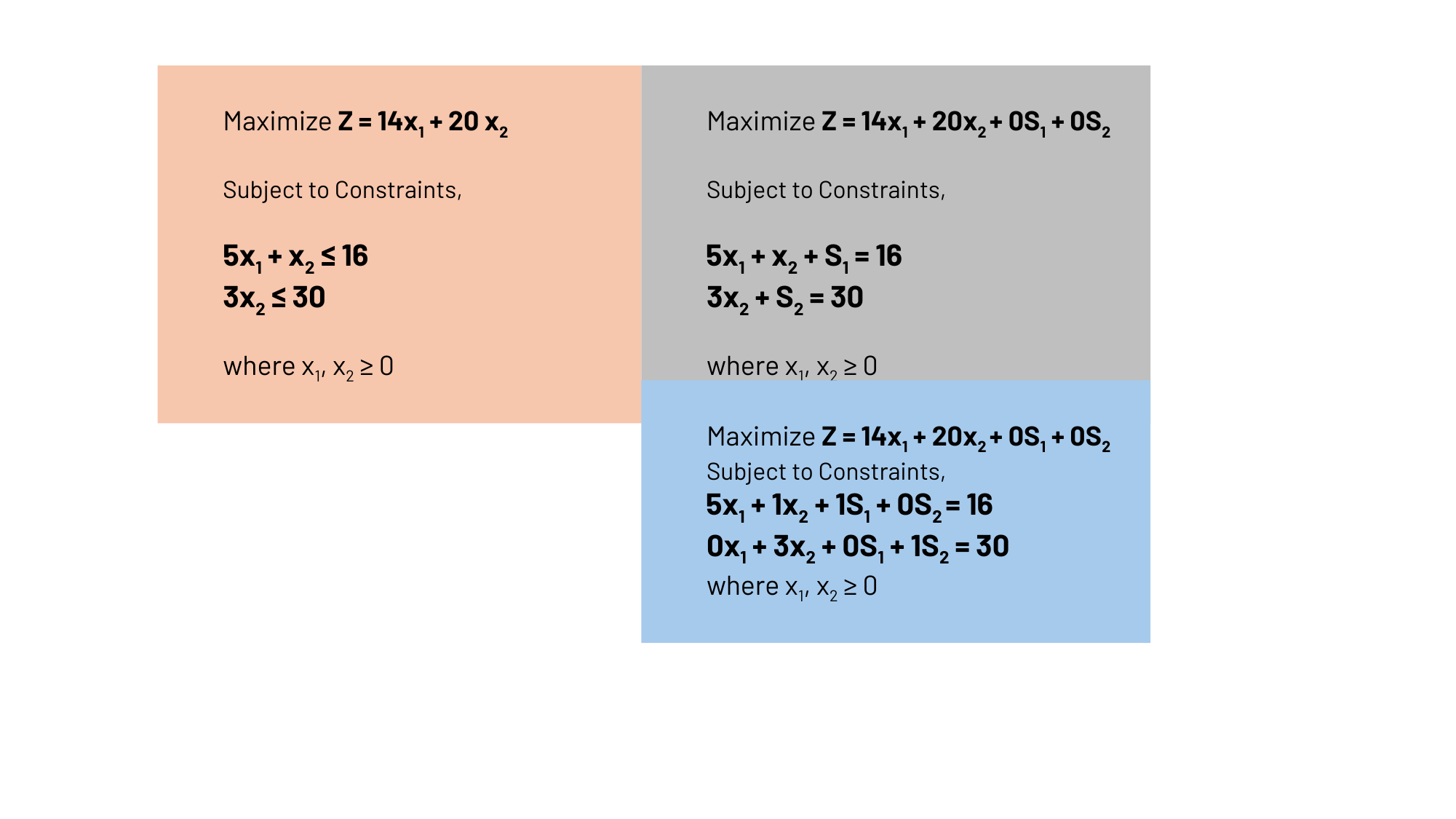

Maximize Z = 14x1 + 20x2 + 0S1 + 0S2

Subject to Constraints,

         5x1 + x2 + S1 = 16
3x2 + S2 = 30

where x1, x2 ≥ 0

Maximize Z = 14x1 + 20 x2

Subject to Constraints,

5x1 + x2 ≤ 16
3x2 ≤ 30

where x1, x2 ≥ 0

Maximize Z = 14x1 + 20x2 + 0S1 + 0S2
Subject to Constraints,
         5x1 + 1x2 + 1S1 + 0S2 = 16
0x1 + 3x2 + 0S1 + 1S2 = 30
where x1, x2 ≥ 0